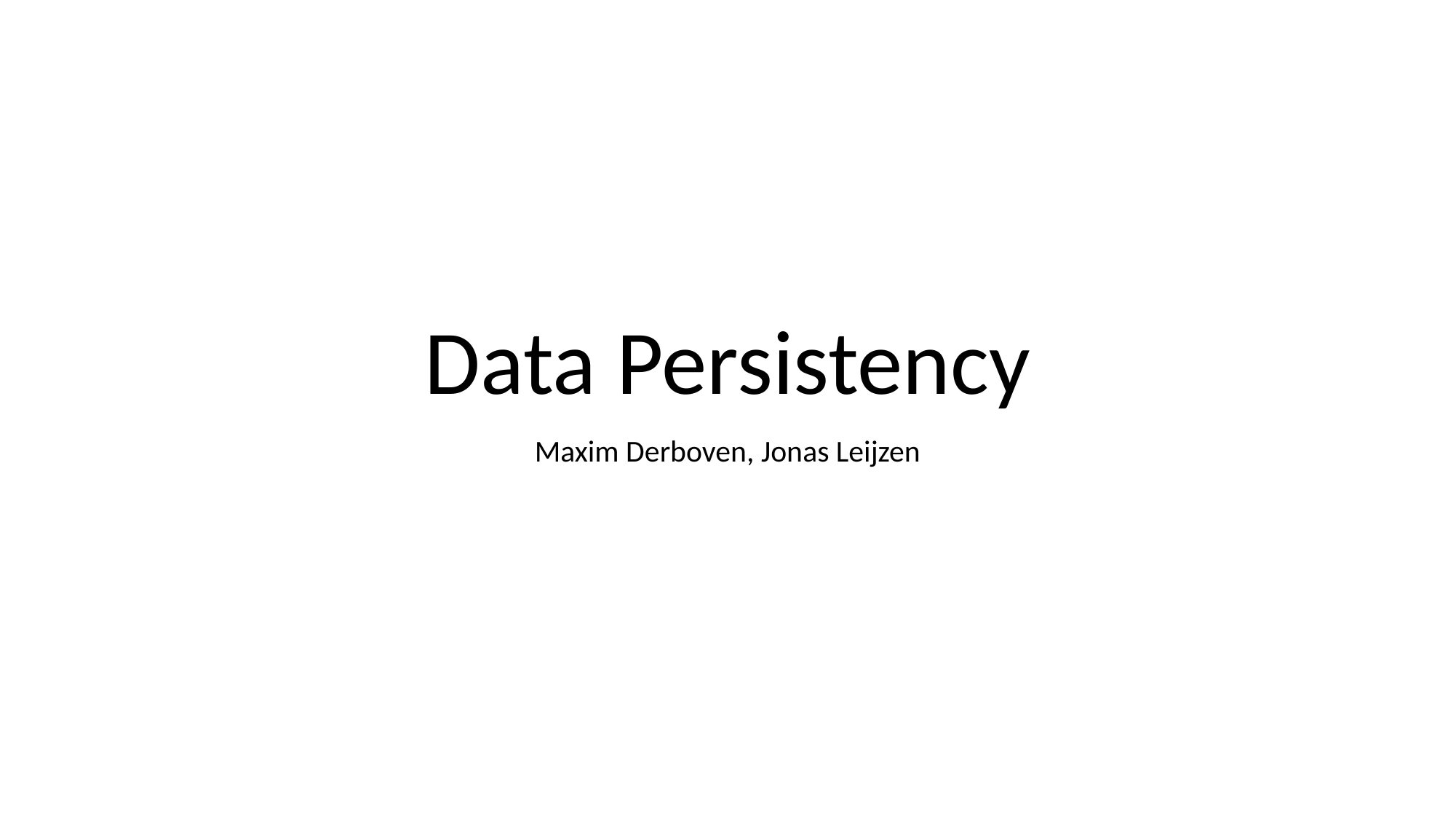

# Data Persistency
Maxim Derboven, Jonas Leijzen